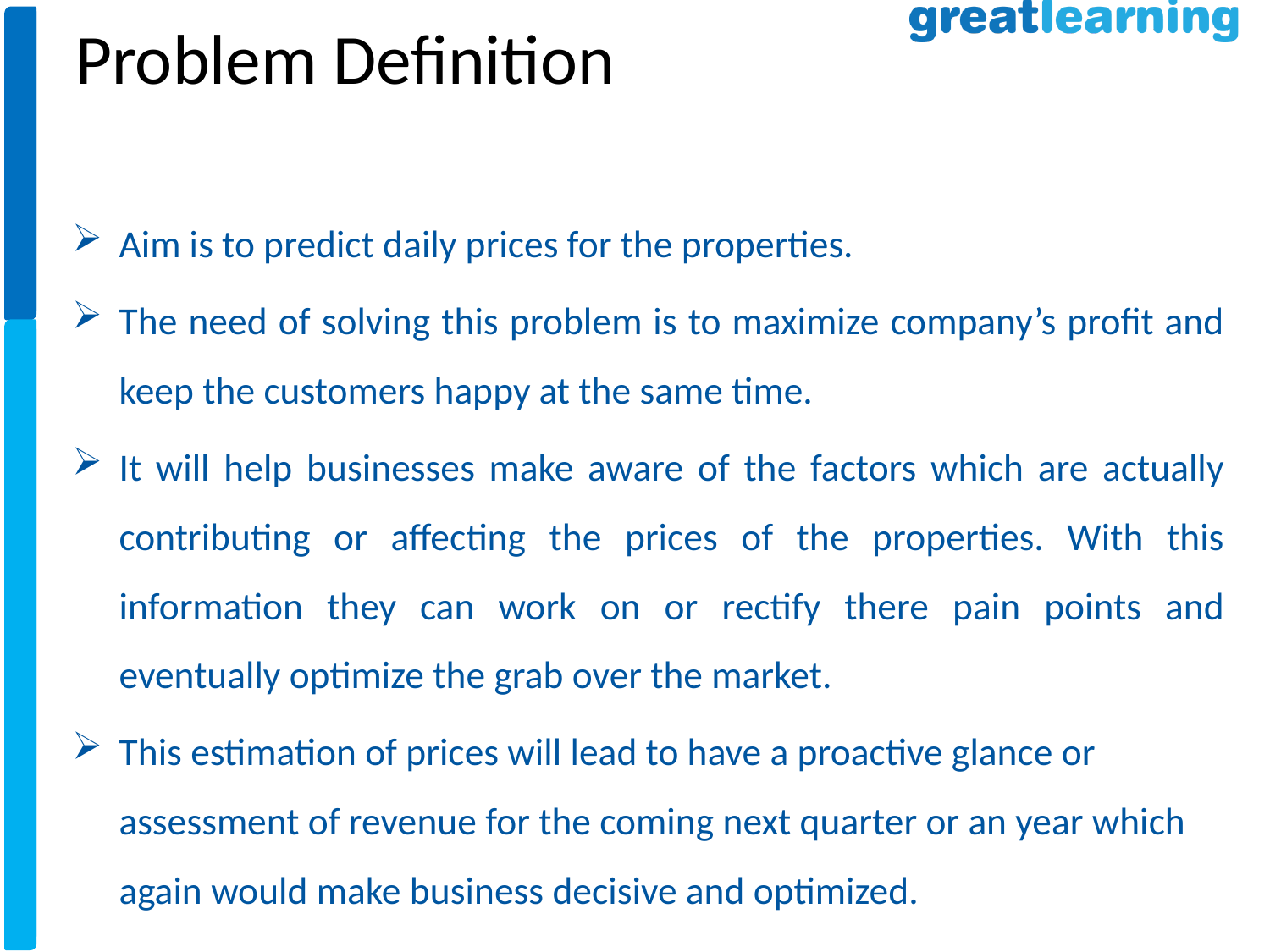

Problem Definition

Aim is to predict daily prices for the properties.
The need of solving this problem is to maximize company’s profit and keep the customers happy at the same time.
It will help businesses make aware of the factors which are actually contributing or affecting the prices of the properties. With this information they can work on or rectify there pain points and eventually optimize the grab over the market.
This estimation of prices will lead to have a proactive glance or assessment of revenue for the coming next quarter or an year which again would make business decisive and optimized.